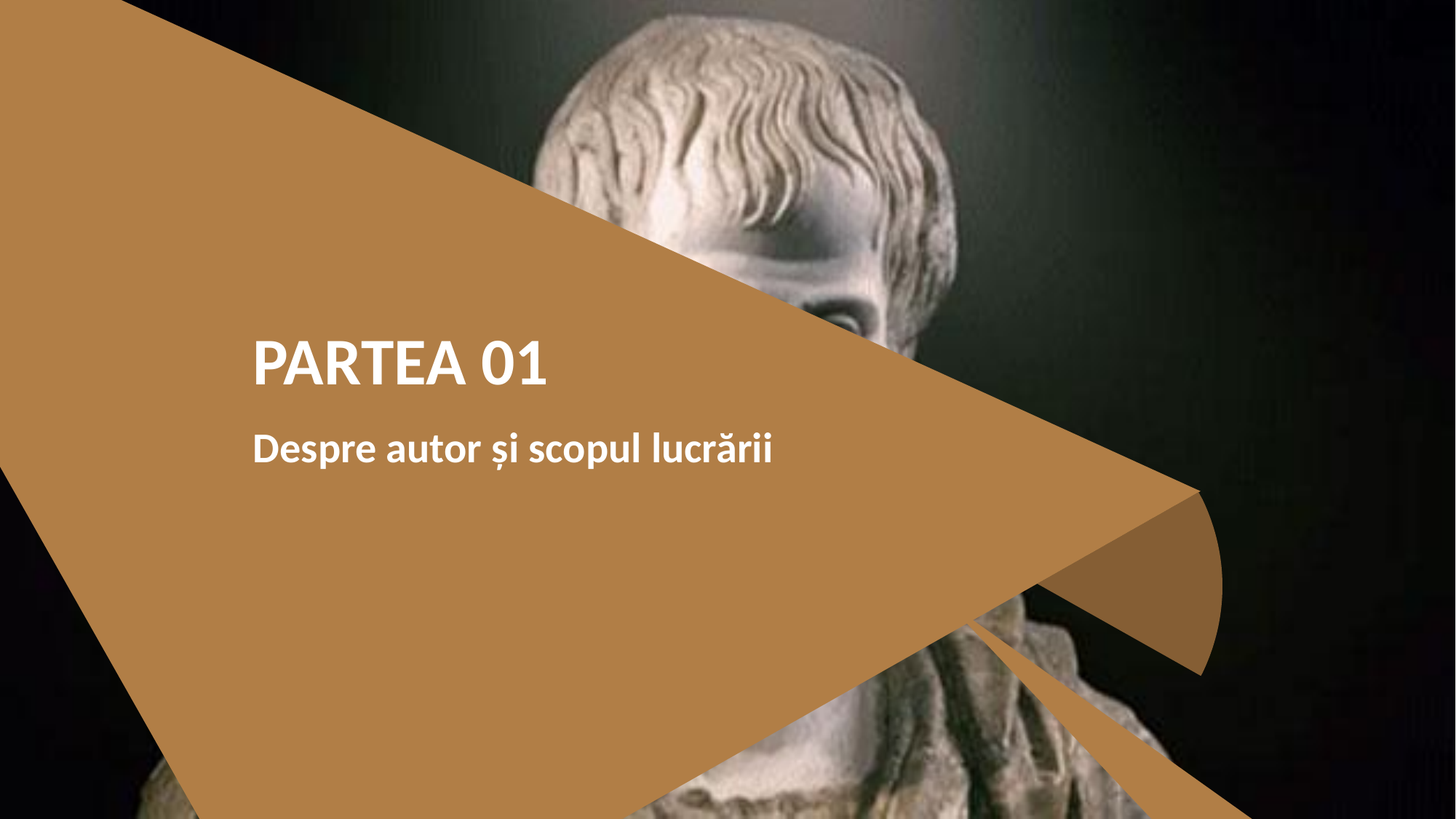

PARTEA 01
Despre autor și scopul lucrării